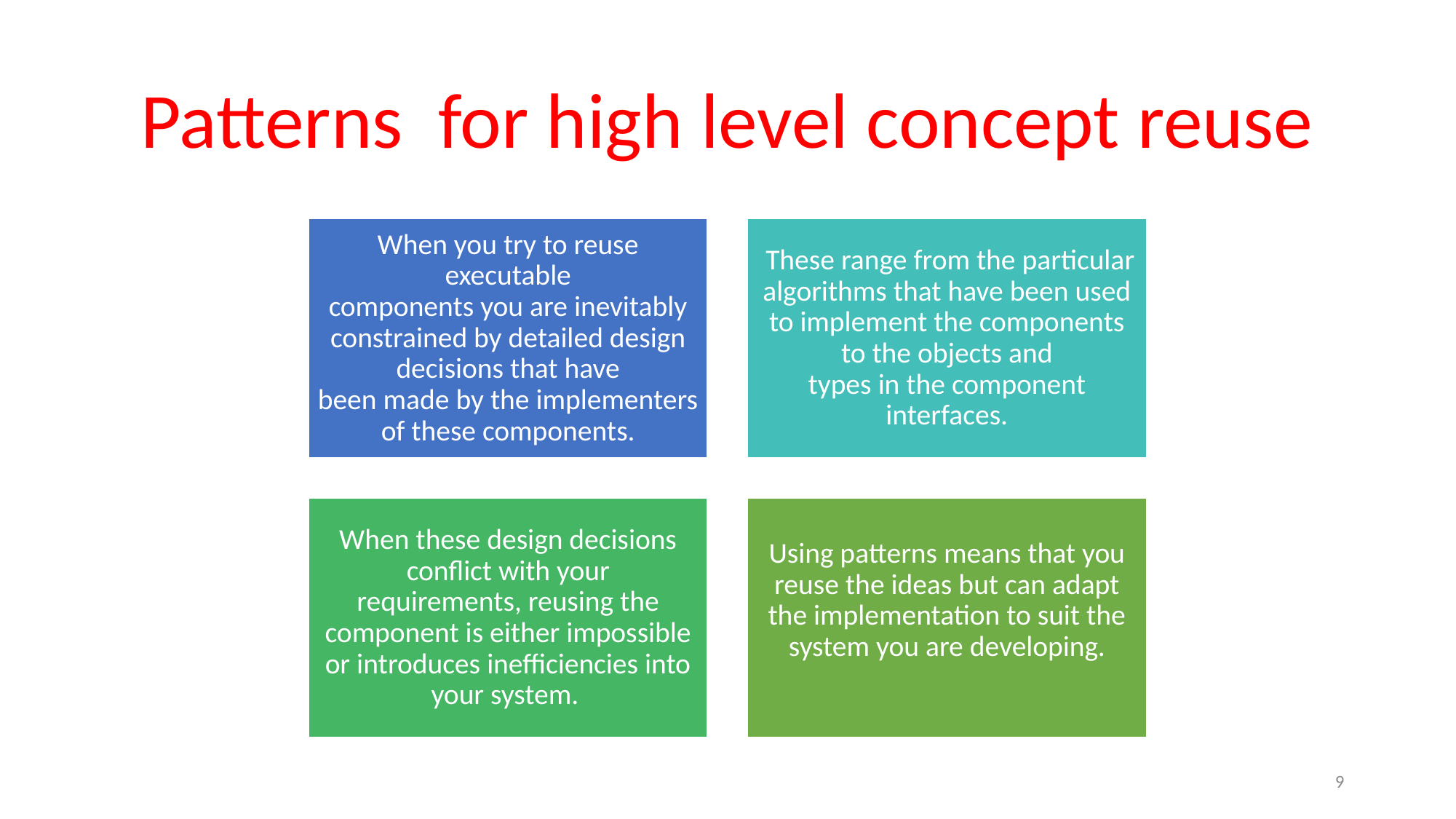

# Patterns  for high level concept reuse
When you try to reuse executable
components you are inevitably constrained by detailed design decisions that have
been made by the implementers of these components.
 These range from the particular algorithms that have been used to implement the components to the objects and
types in the component interfaces.
When these design decisions conflict with your
requirements, reusing the component is either impossible or introduces inefficiencies into your system.
Using patterns means that you reuse the ideas but can adapt
the implementation to suit the system you are developing.
9